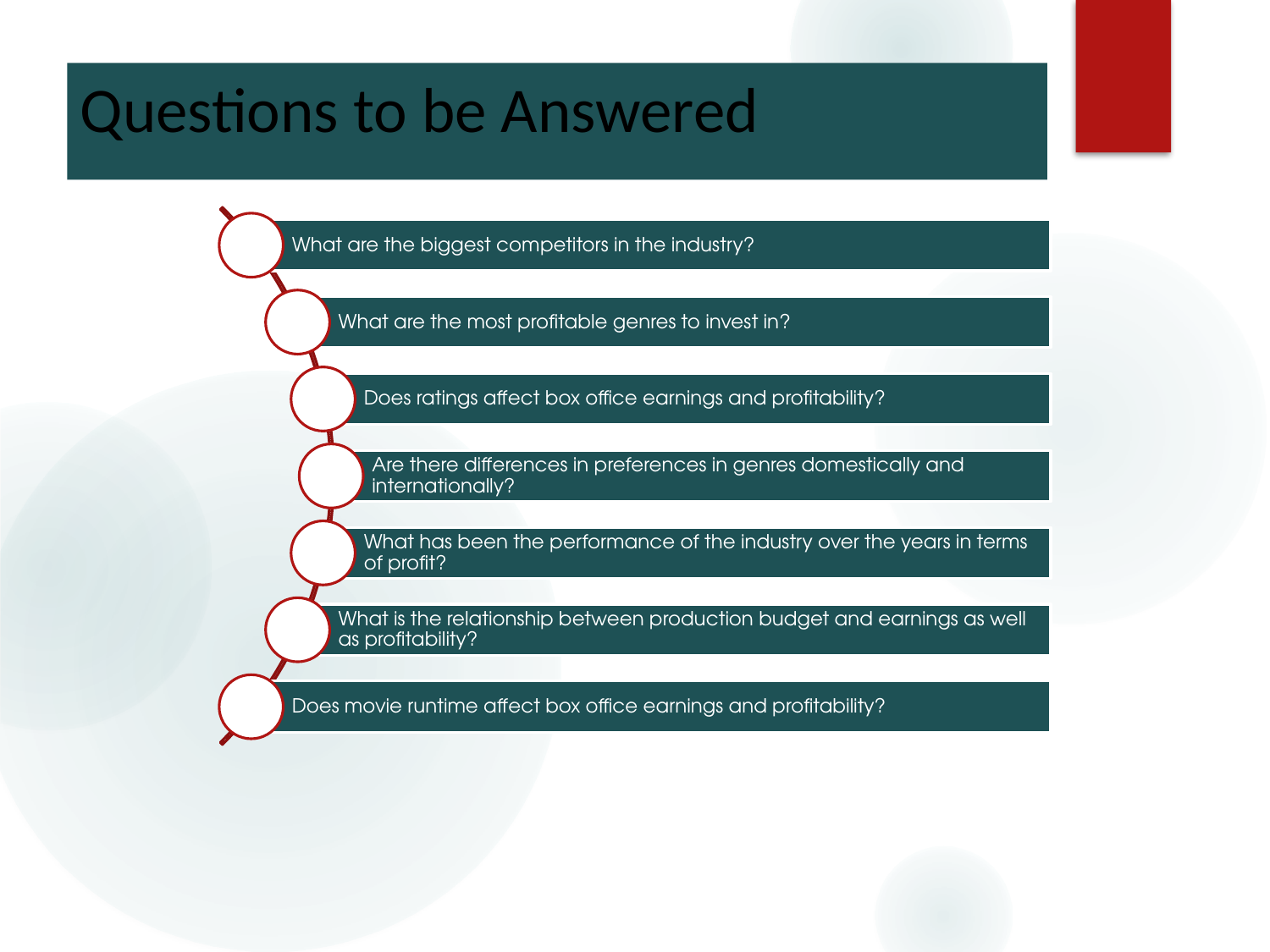

# Questions to be Answered
What are the biggest competitors in the industry?
What are the most profitable genres to invest in?
Does ratings affect box office earnings and profitability?
Are there differences in preferences in genres domestically and internationally?
What has been the performance of the industry over the years in terms of profit?
What is the relationship between production budget and earnings as well as profitability?
Does movie runtime affect box office earnings and profitability?